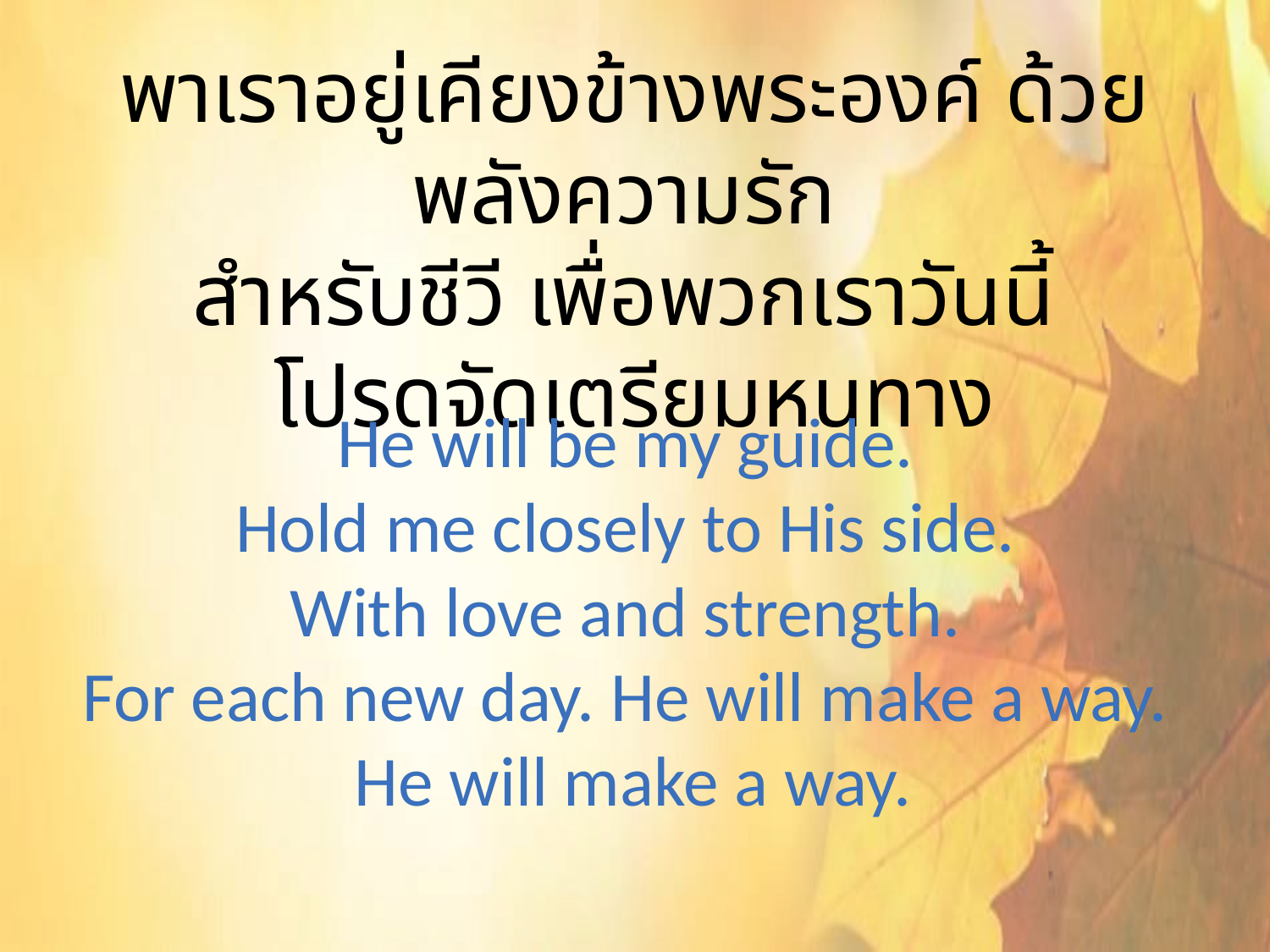

พาเราอยู่เคียงข้างพระองค์ ด้วยพลังความรัก
สำหรับชีวี เพื่อพวกเราวันนี้
โปรดจัดเตรียมหนทาง
He will be my guide.
Hold me closely to His side.
With love and strength.
For each new day. He will make a way.
He will make a way.